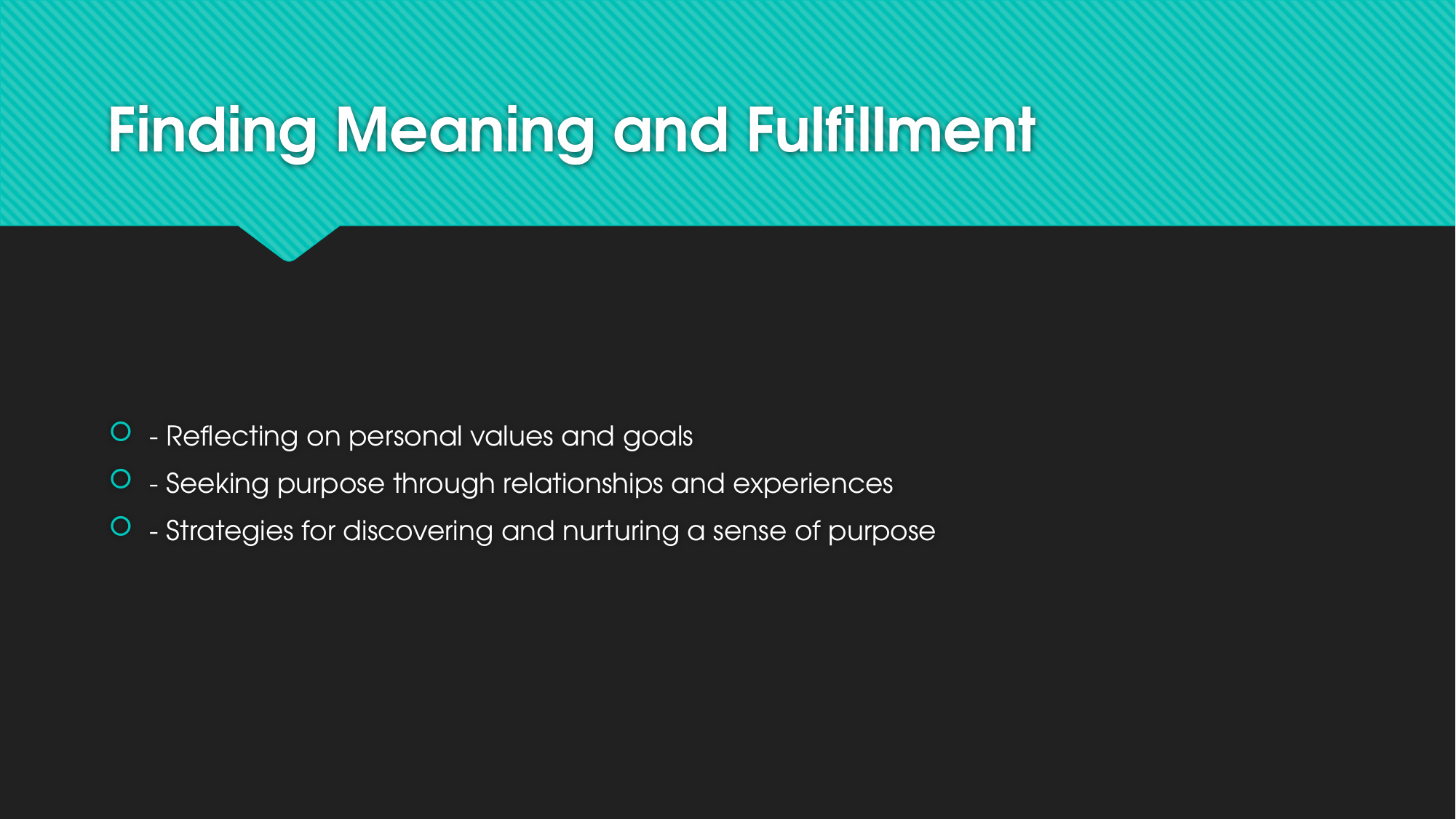

# Finding Meaning and Fulfillment
- Reflecting on personal values and goals
- Seeking purpose through relationships and experiences
- Strategies for discovering and nurturing a sense of purpose